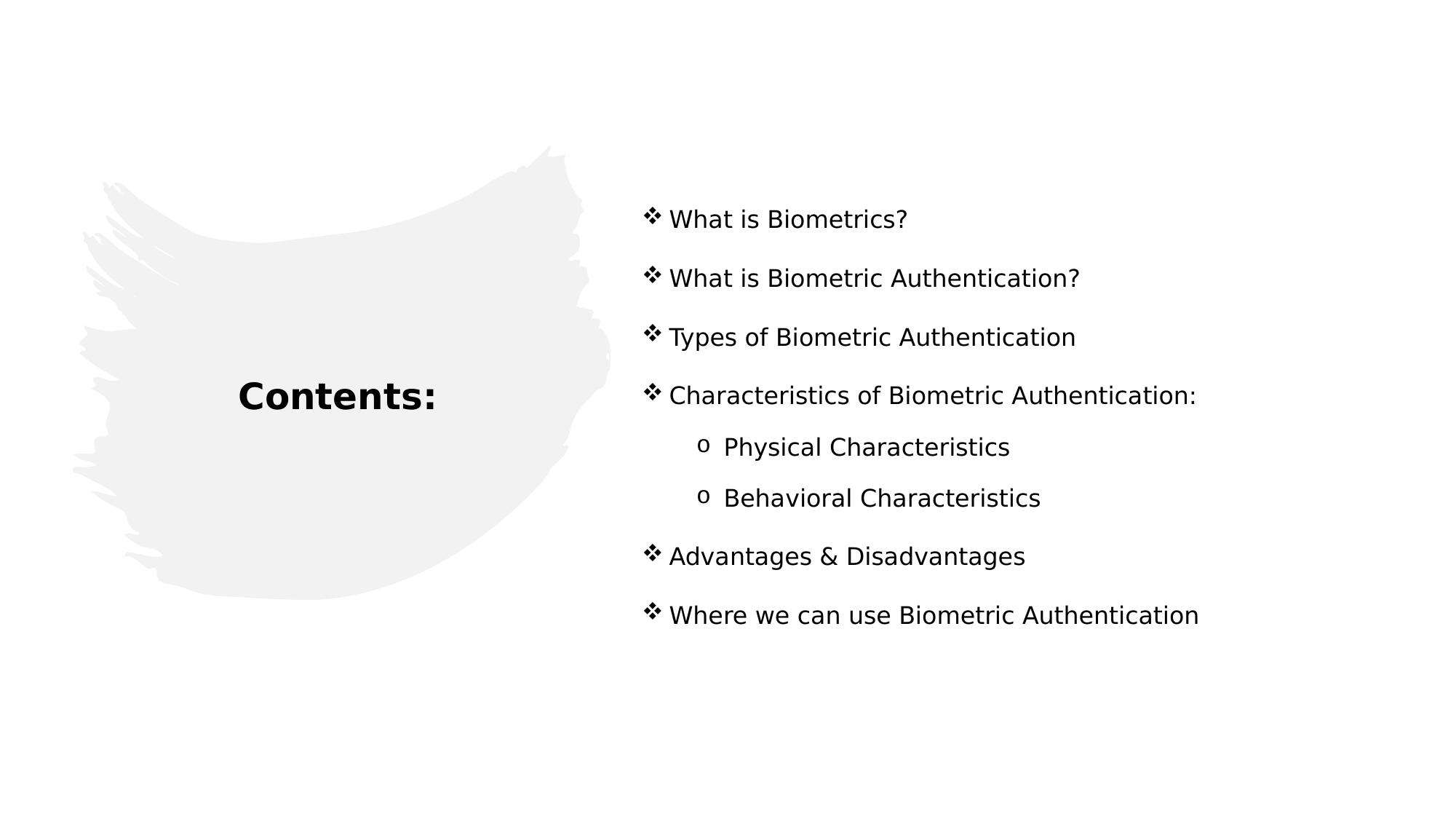

What is Biometrics?
What is Biometric Authentication?
Types of Biometric Authentication
Characteristics of Biometric Authentication:
Physical Characteristics
Behavioral Characteristics
Advantages & Disadvantages
Where we can use Biometric Authentication

# Contents: